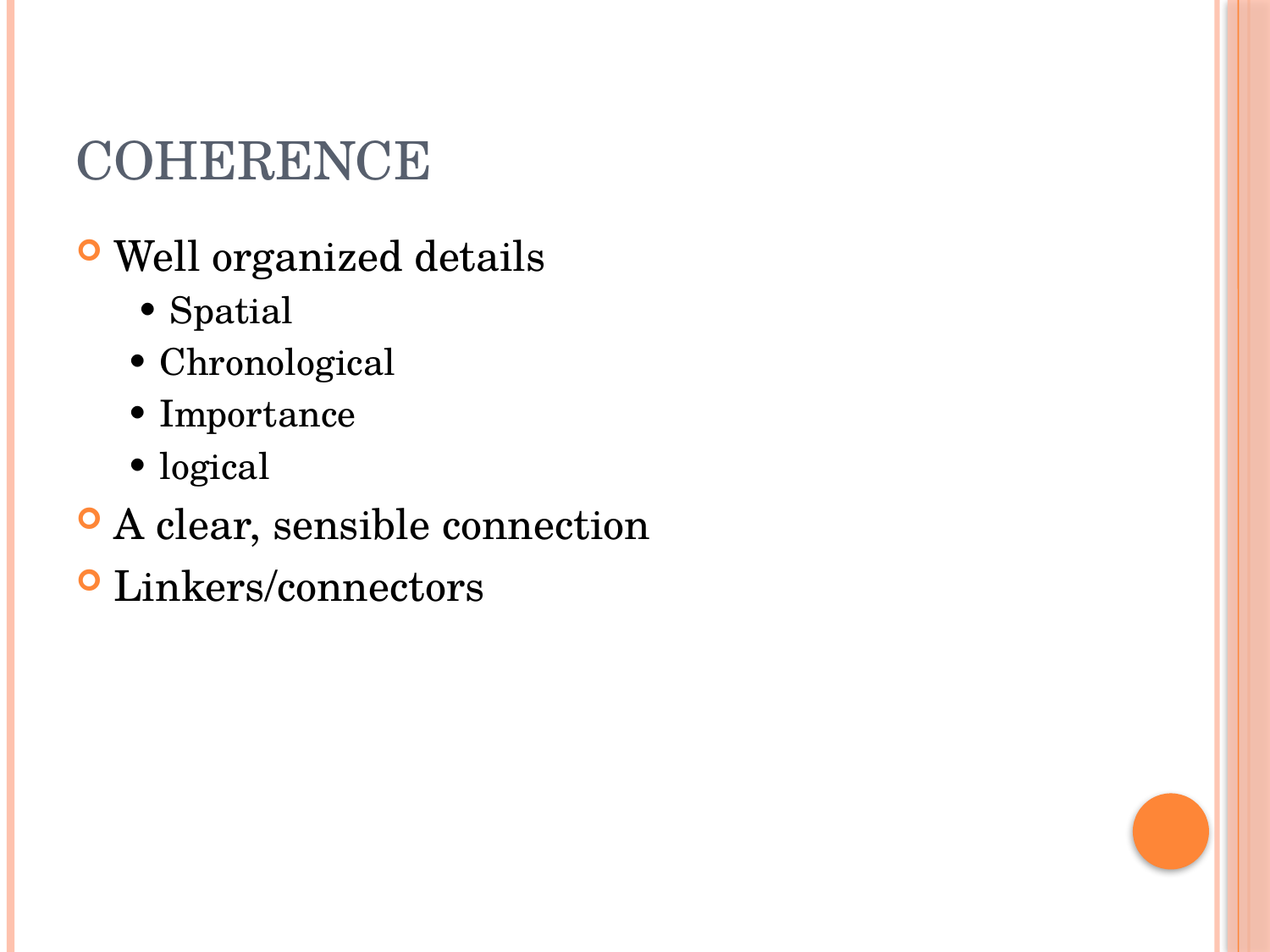

# Coherence
Well organized details
 • Spatial
• Chronological
• Importance
• logical
A clear, sensible connection
Linkers/connectors